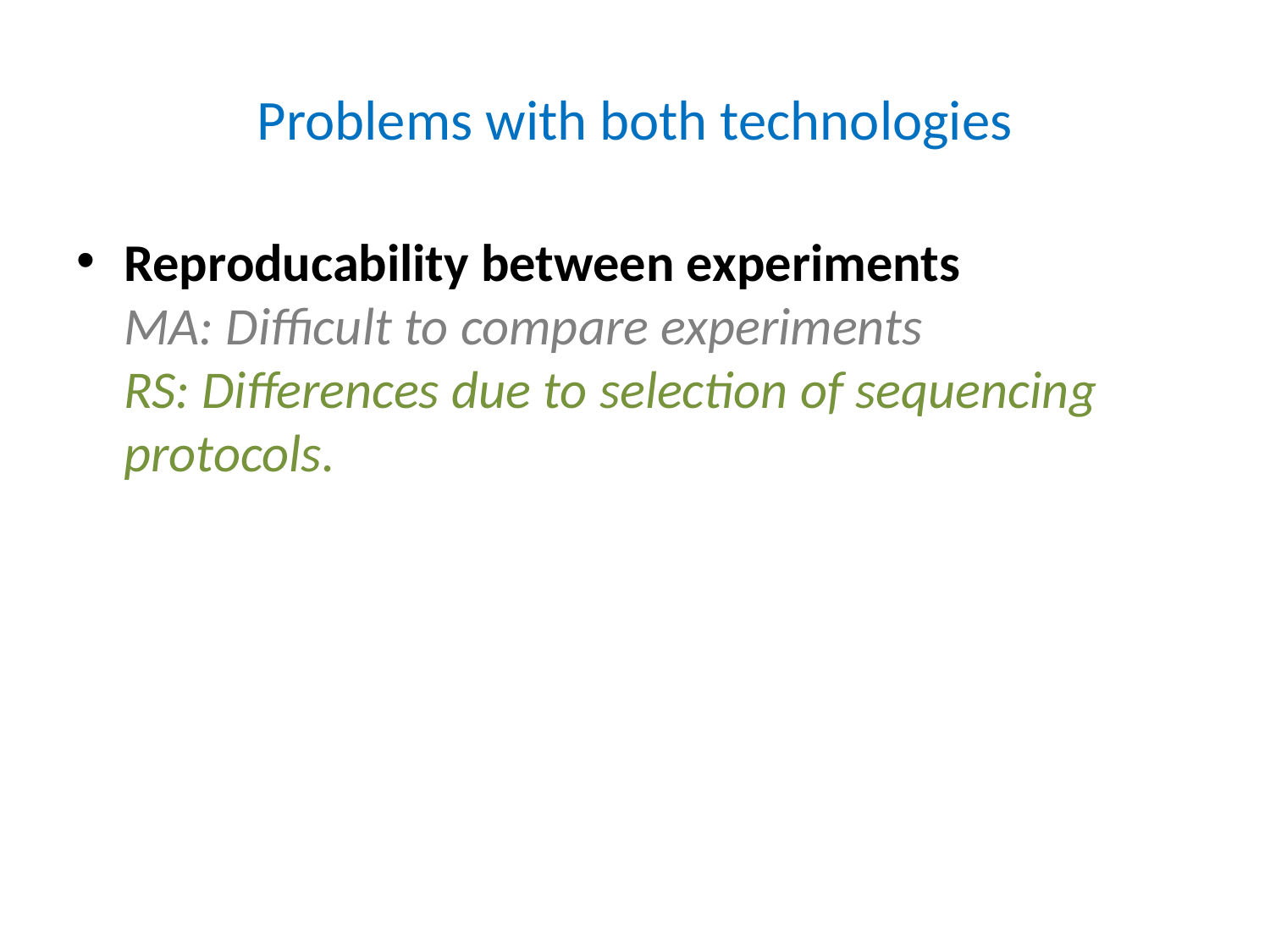

# Problems with both technologies
Reproducability between experiments                    MA: Difficult to compare experiments                  RS: Differences due to selection of sequencing protocols.